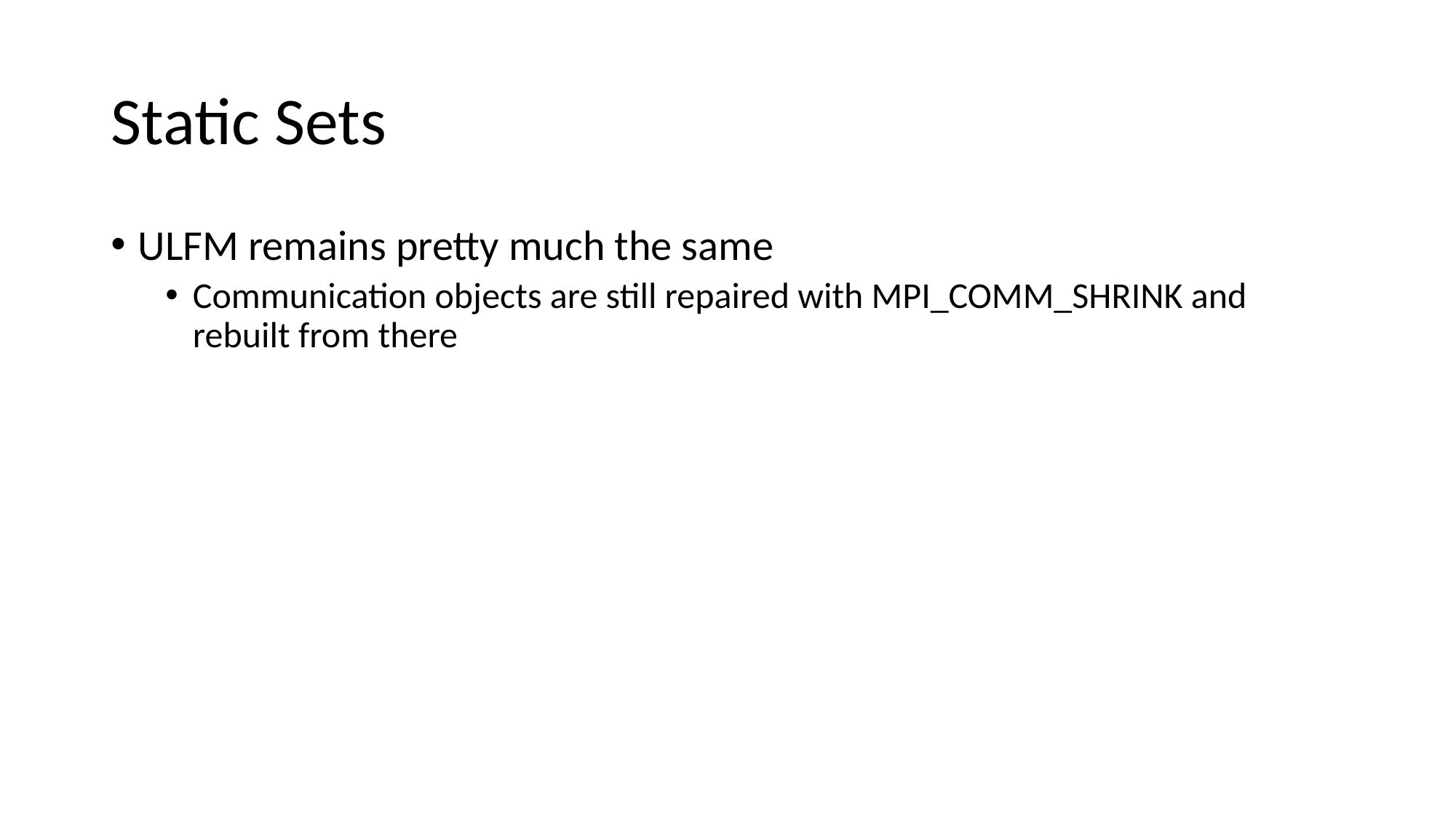

# Static Sets
ULFM remains pretty much the same
Communication objects are still repaired with MPI_COMM_SHRINK and rebuilt from there